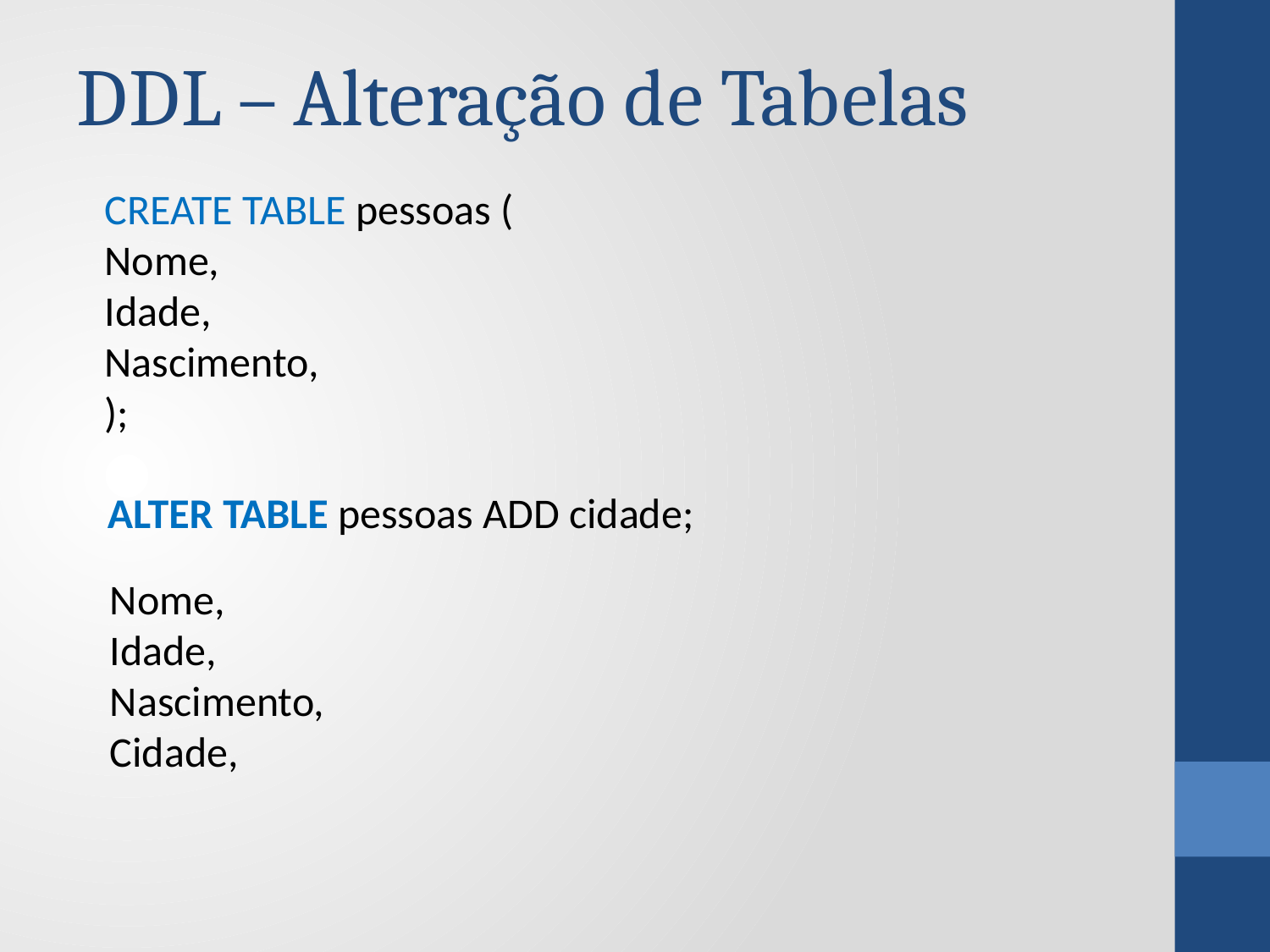

DDL – Alteração de Tabelas
CREATE TABLE pessoas (
Nome,
Idade,
Nascimento,
);
ALTER TABLE pessoas ADD cidade;
Nome,
Idade,
Nascimento,
Cidade,